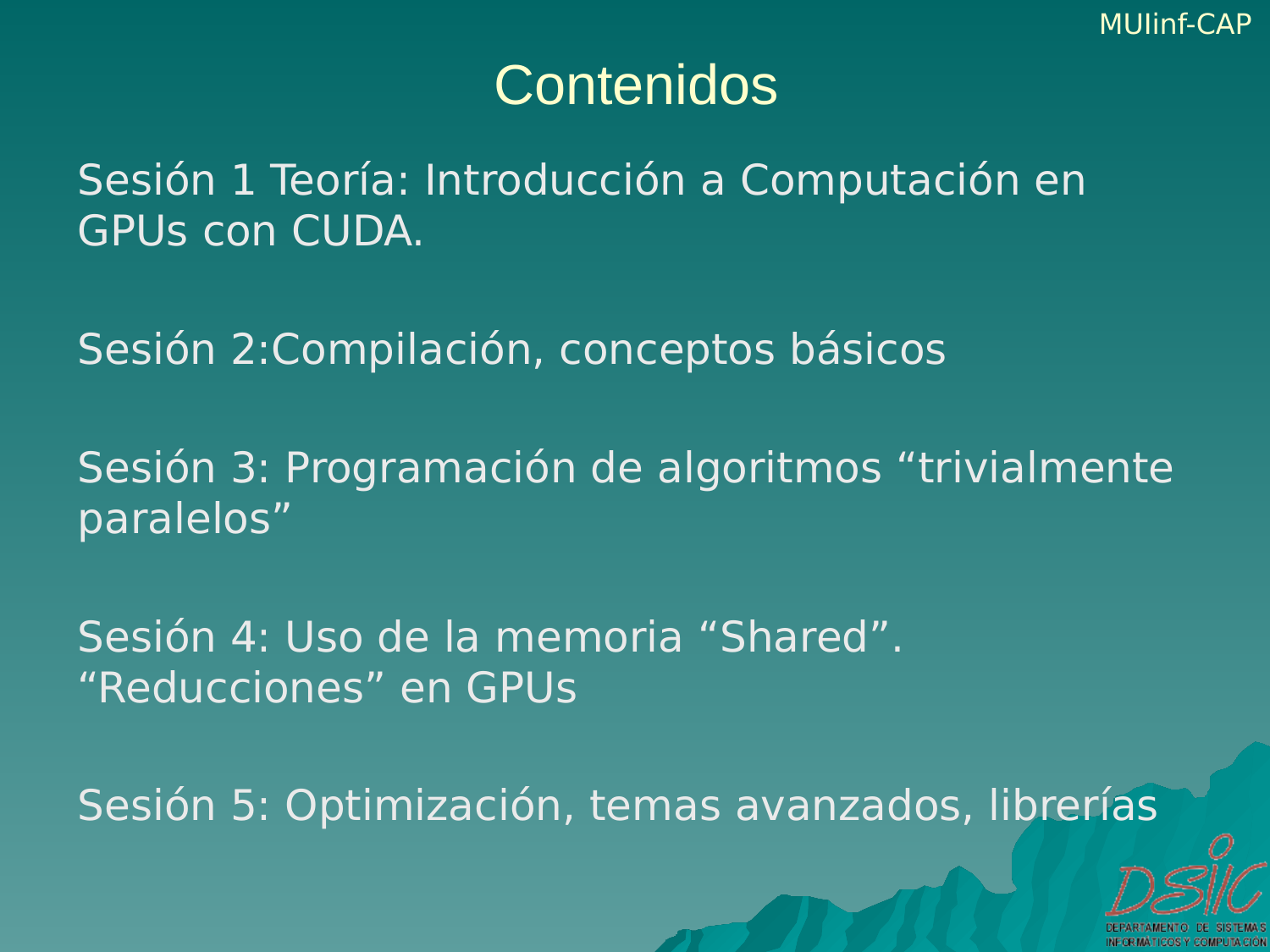

# Contenidos
Sesión 1 Teoría: Introducción a Computación en GPUs con CUDA.

Sesión 2:Compilación, conceptos básicos

Sesión 3: Programación de algoritmos “trivialmente paralelos”

Sesión 4: Uso de la memoria “Shared”. “Reducciones” en GPUs

Sesión 5: Optimización, temas avanzados, librerías